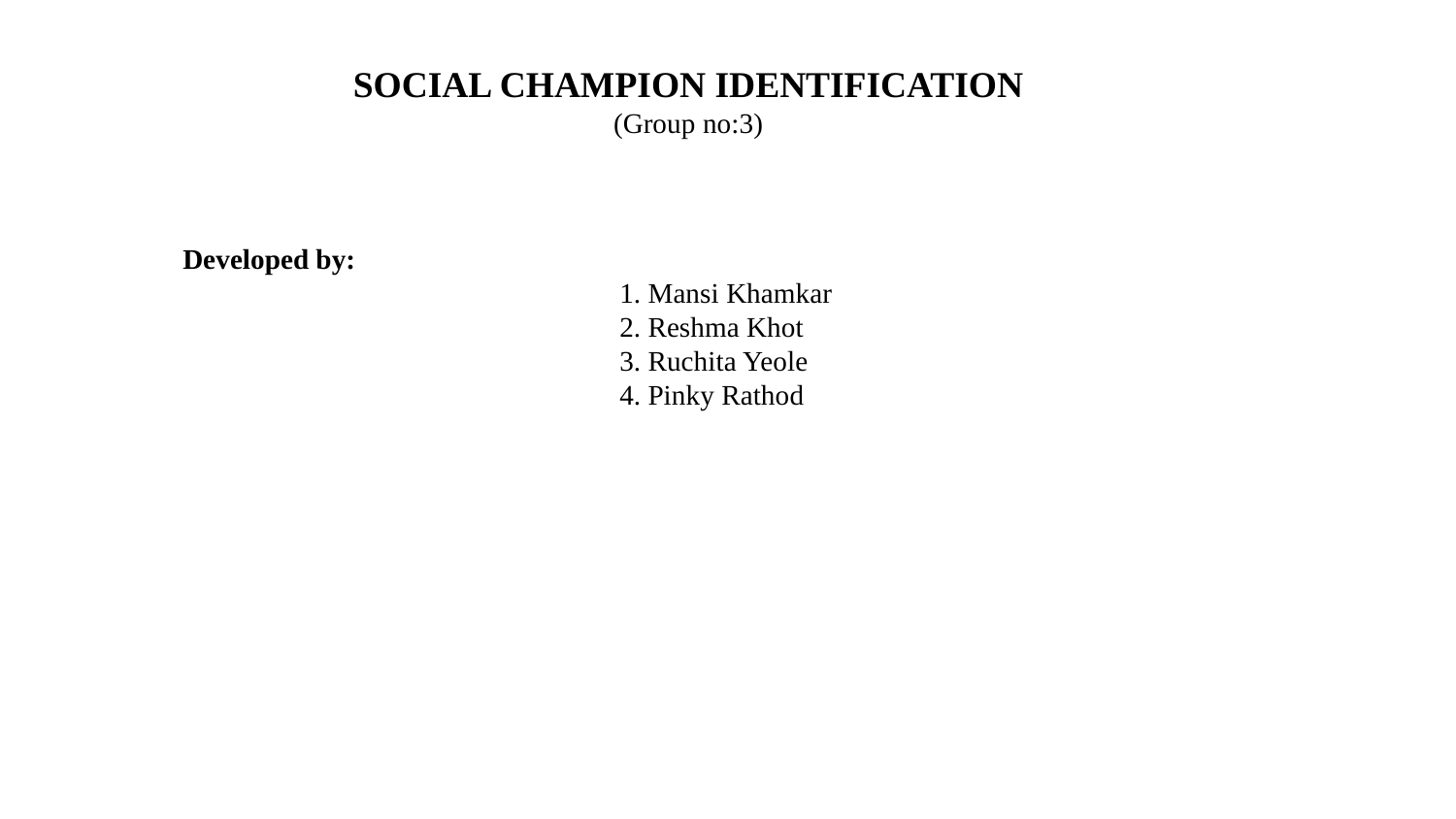

SOCIAL CHAMPION IDENTIFICATION
(Group no:3)

Developed by:
			1. Mansi Khamkar
			2. Reshma Khot
			3. Ruchita Yeole
			4. Pinky Rathod